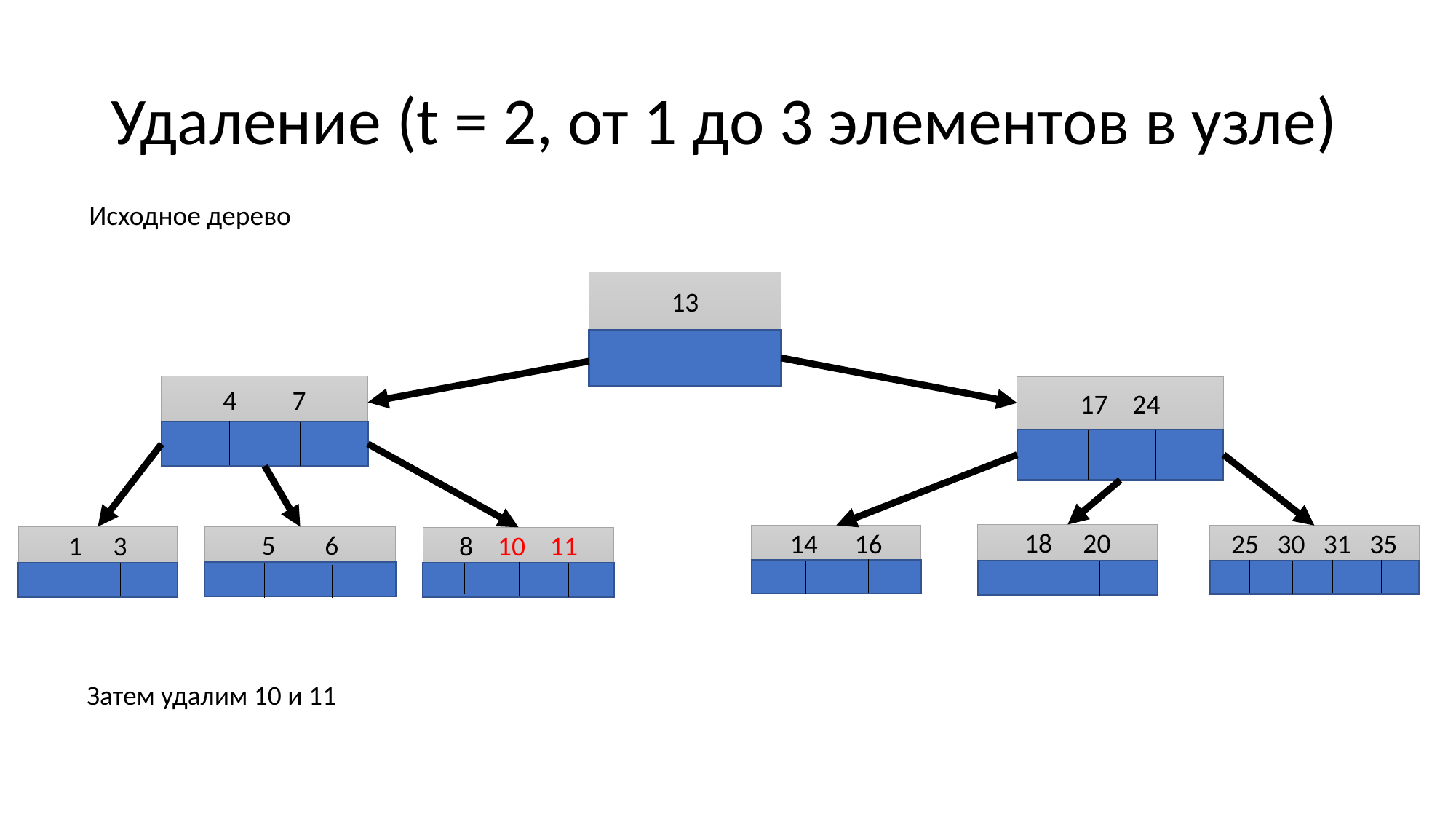

# Удаление (t = 2, от 1 до 3 элементов в узле)
Исходное дерево
13

4         7

17    24

18     20

14      16

25   30   31   35

1     3

5        6

8    10    11

Затем удалим 10 и 11